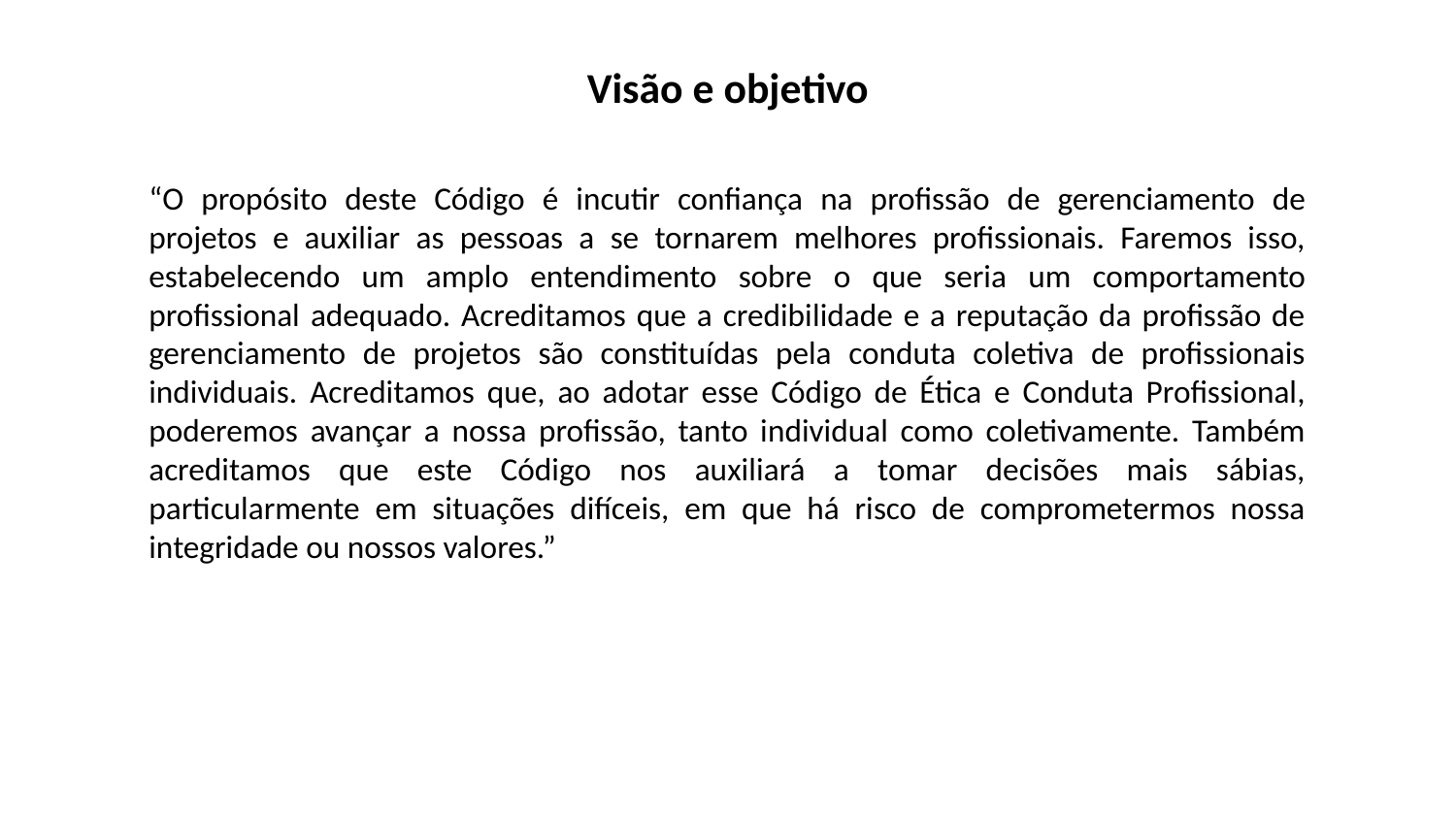

Visão e objetivo
“O propósito deste Código é incutir confiança na profissão de gerenciamento de projetos e auxiliar as pessoas a se tornarem melhores profissionais. Faremos isso, estabelecendo um amplo entendimento sobre o que seria um comportamento profissional adequado. Acreditamos que a credibilidade e a reputação da profissão de gerenciamento de projetos são constituídas pela conduta coletiva de profissionais individuais. Acreditamos que, ao adotar esse Código de Ética e Conduta Profissional, poderemos avançar a nossa profissão, tanto individual como coletivamente. Também acreditamos que este Código nos auxiliará a tomar decisões mais sábias, particularmente em situações difíceis, em que há risco de comprometermos nossa integridade ou nossos valores.”